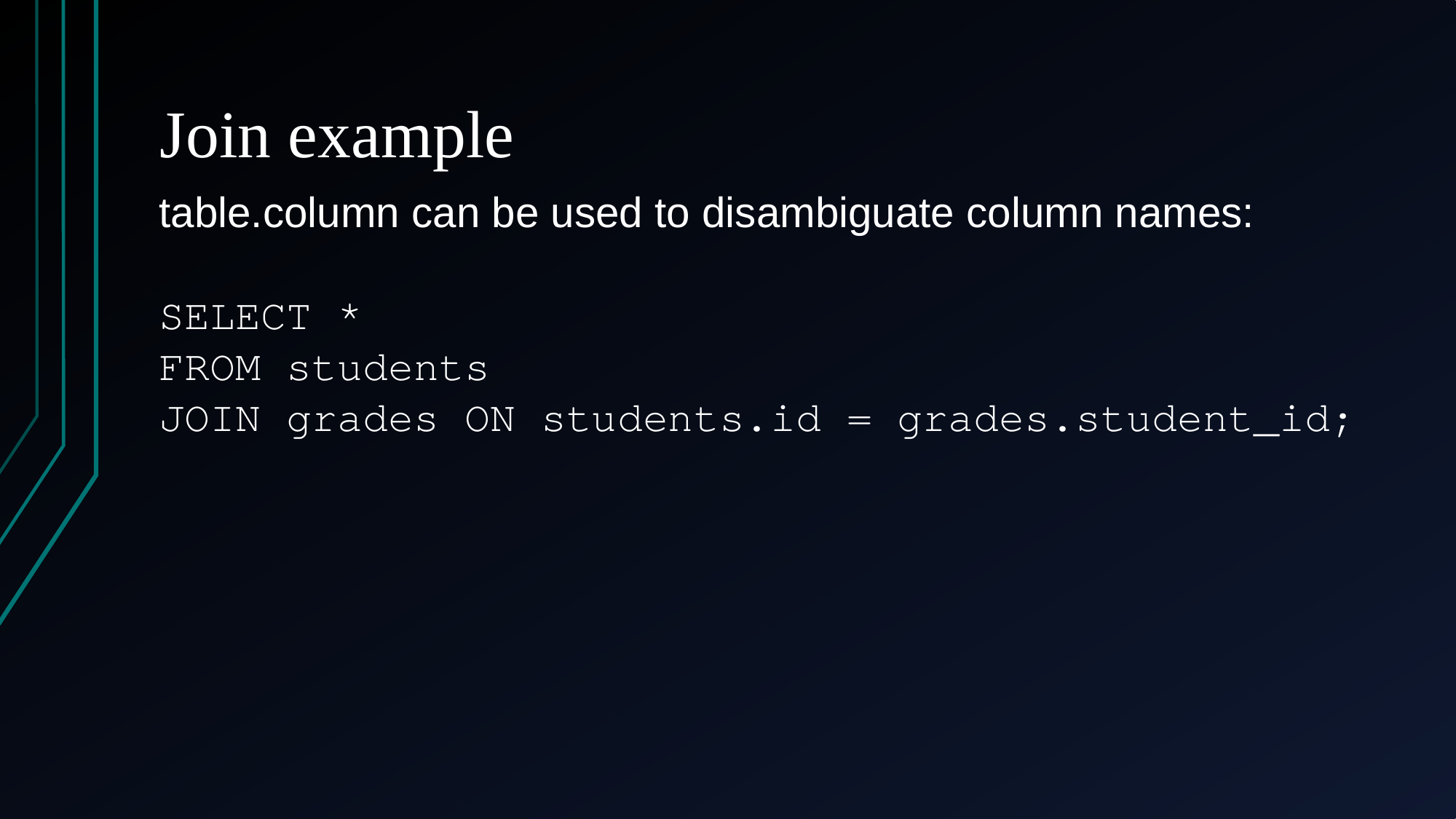

# Join example
table.column can be used to disambiguate column names:

SELECT *
FROM students
JOIN grades ON students.id = grades.student_id;